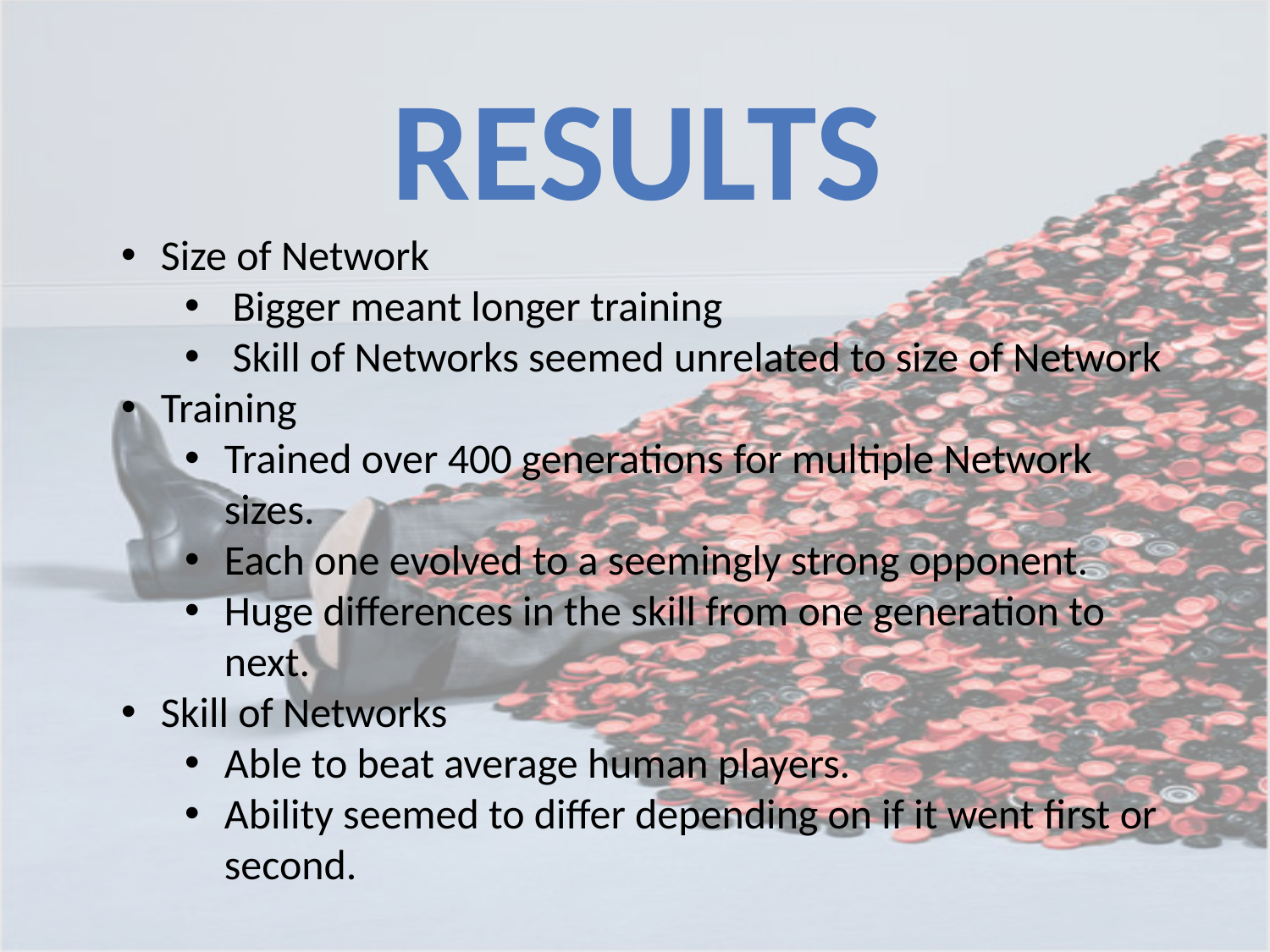

Results
Size of Network
Bigger meant longer training
Skill of Networks seemed unrelated to size of Network
Training
Trained over 400 generations for multiple Network sizes.
Each one evolved to a seemingly strong opponent.
Huge differences in the skill from one generation to next.
Skill of Networks
Able to beat average human players.
Ability seemed to differ depending on if it went first or second.